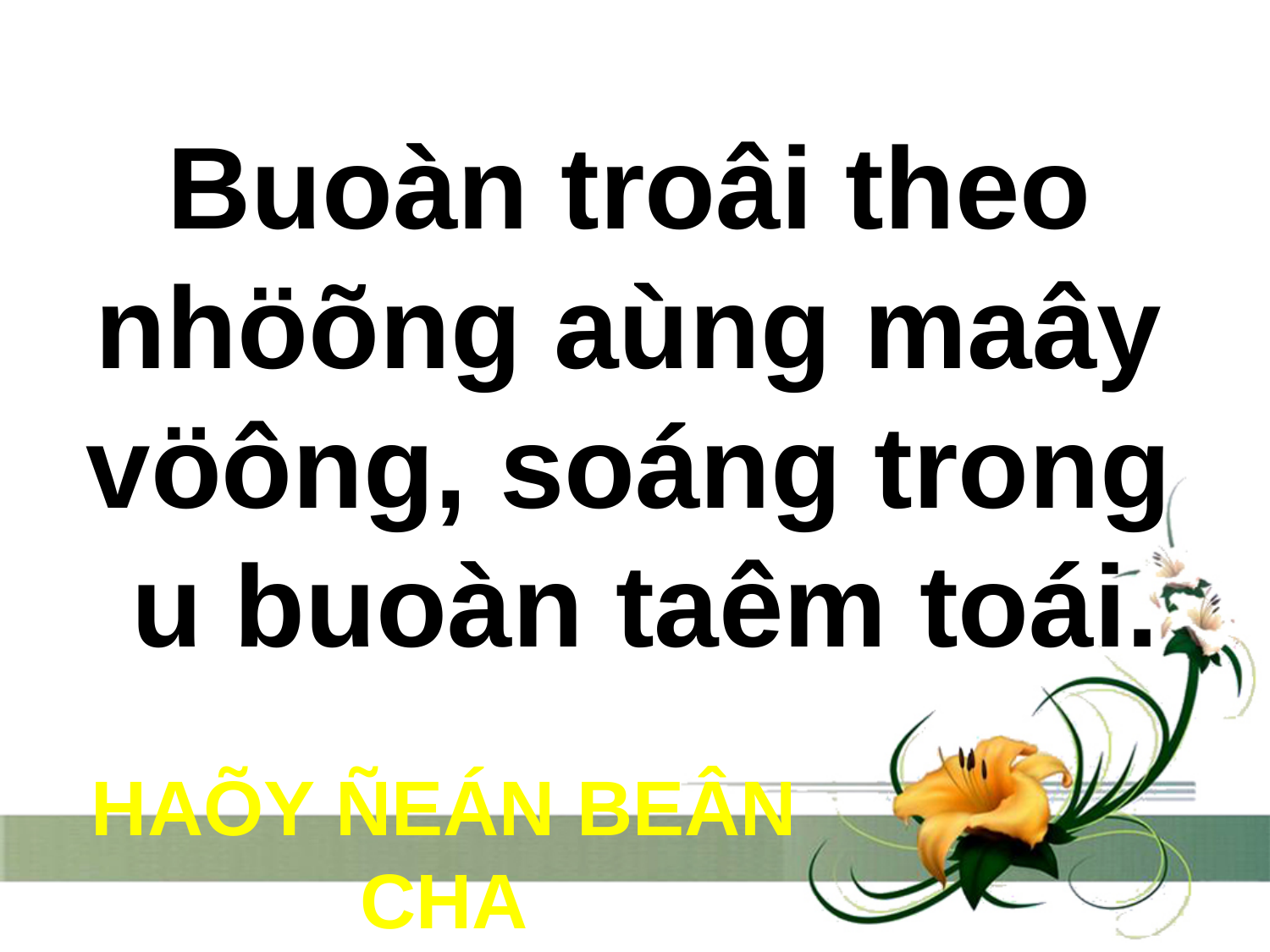

# Buoàn troâi theo nhöõng aùng maây vöông, soáng trong u buoàn taêm toái.
HAÕY ÑEÁN BEÂN CHA